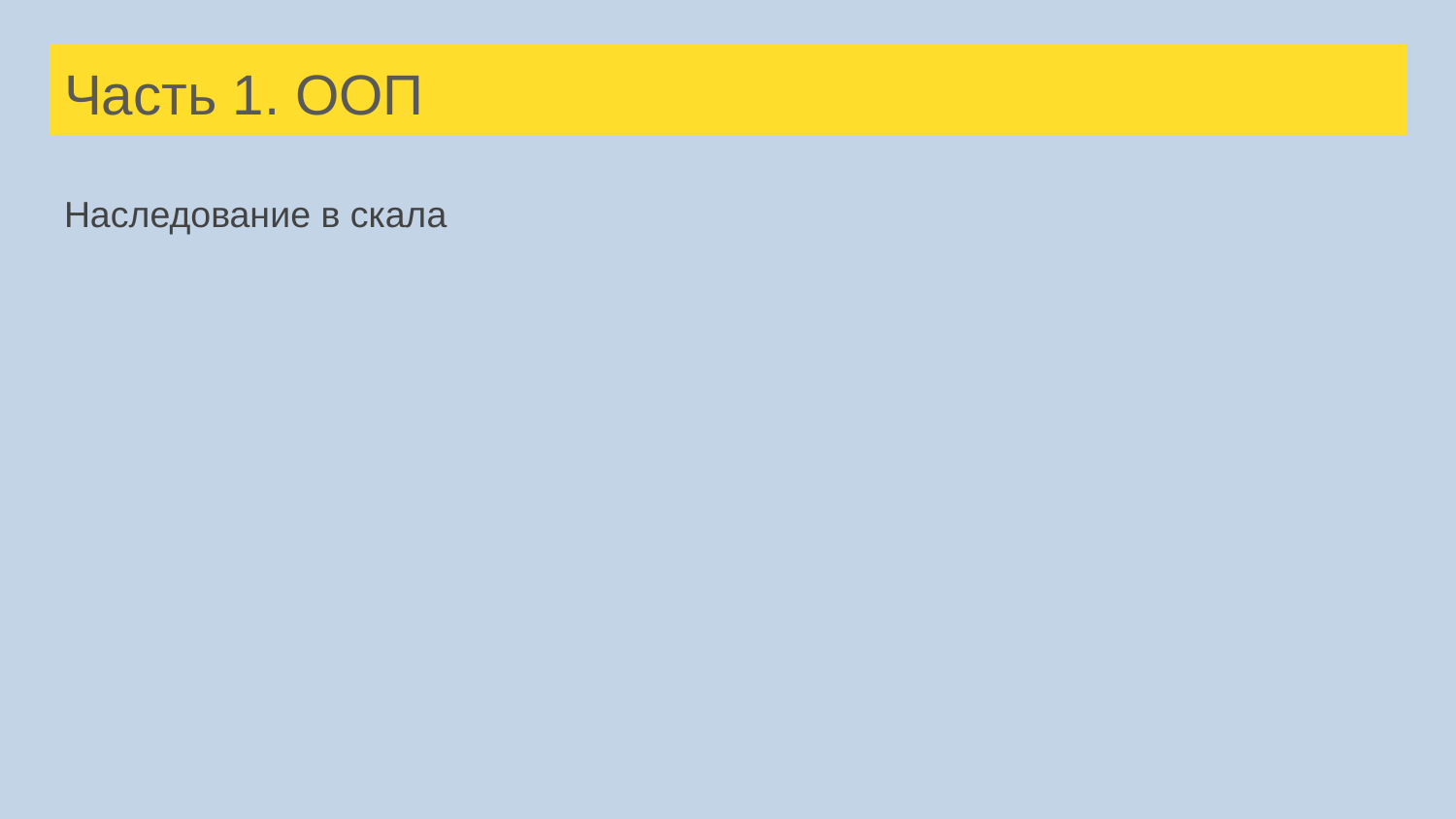

# Часть 1. ООП
Наследование в скала